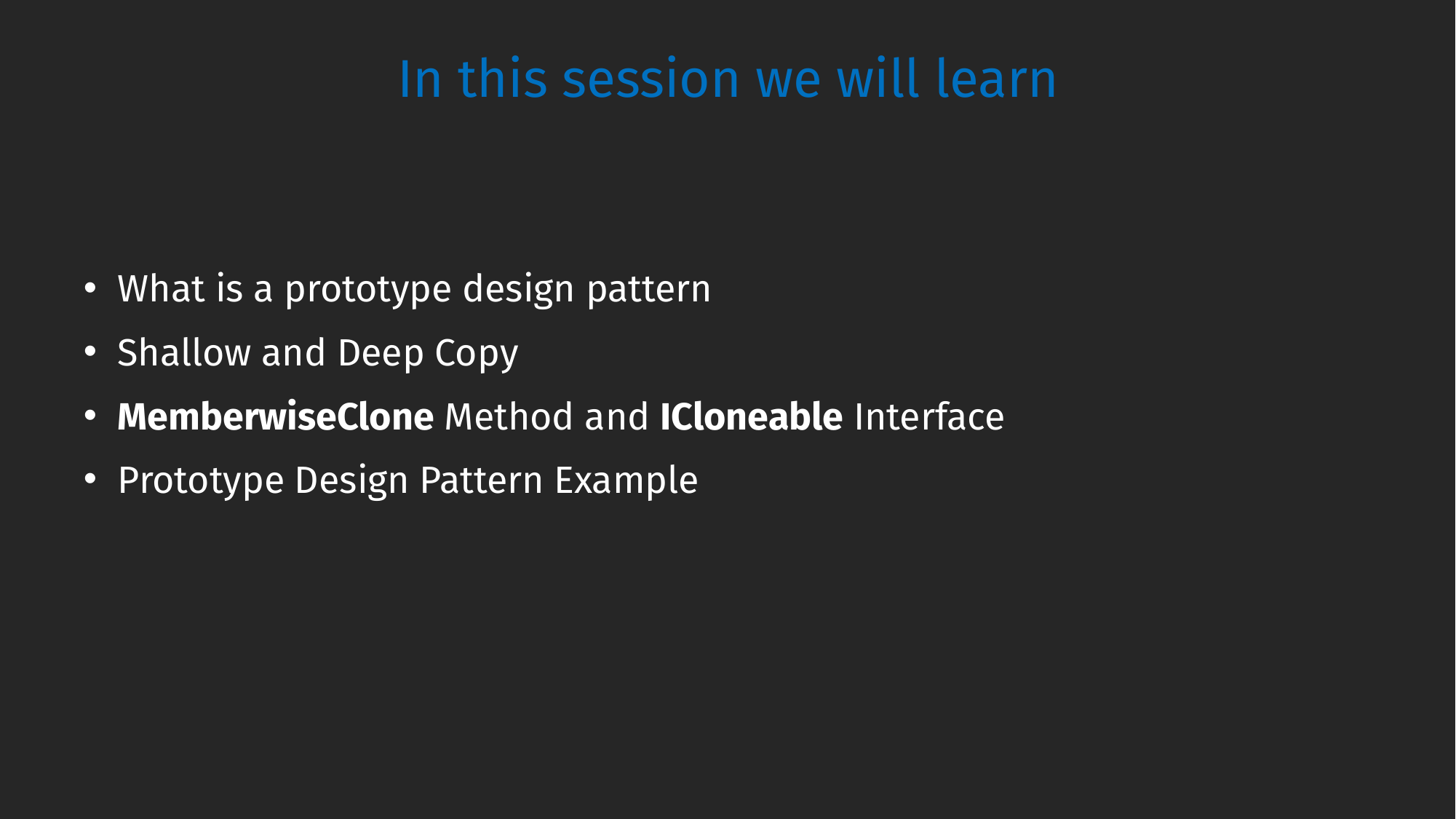

# In this session we will learn
What is a prototype design pattern
Shallow and Deep Copy
MemberwiseClone Method and ICloneable Interface
Prototype Design Pattern Example